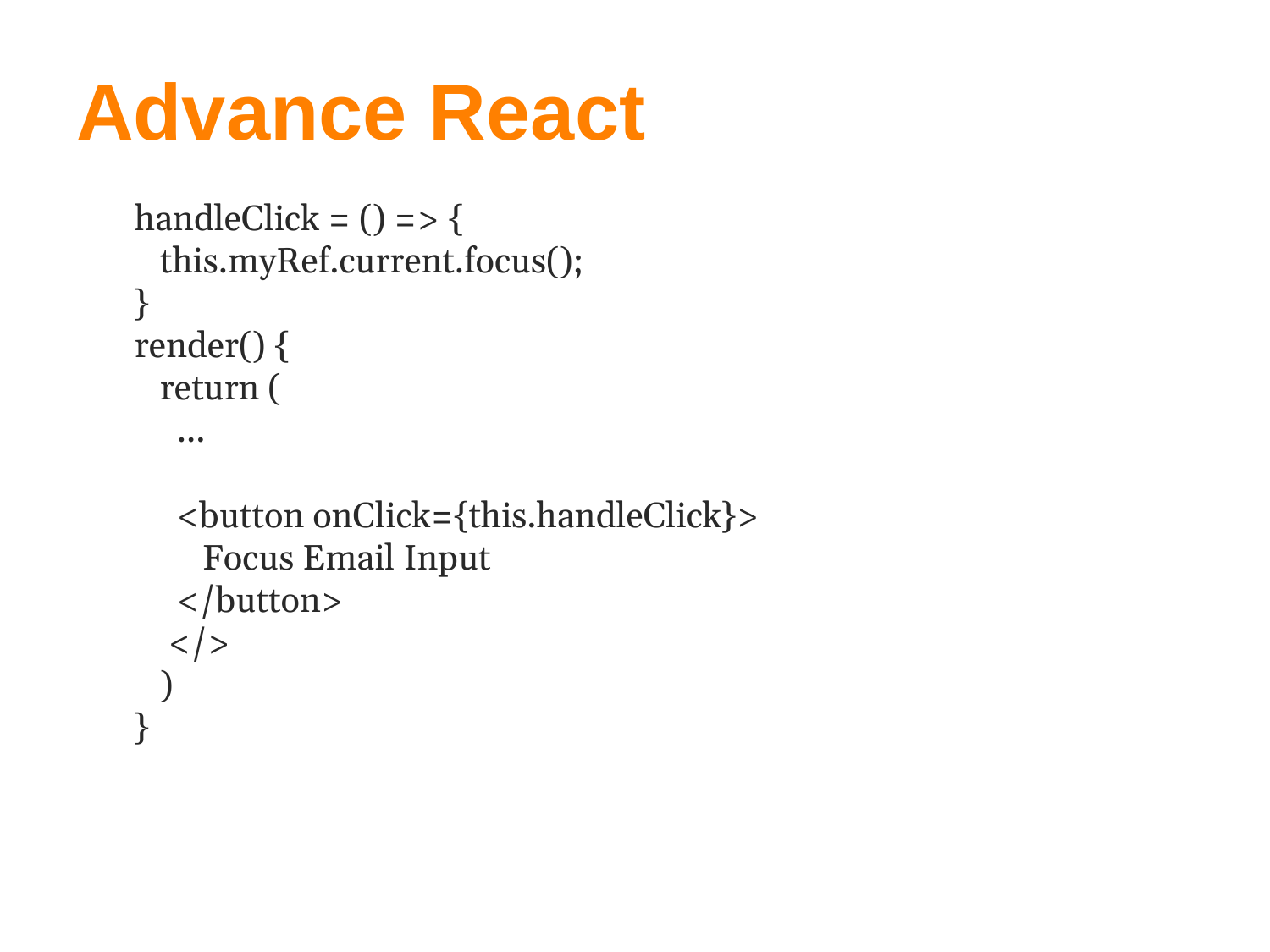

# Advance React
handleClick = () => {
   this.myRef.current.focus();
}
render() {
   return (
     ...

     <button onClick={this.handleClick}>
        Focus Email Input
     </button>
    </>
   )
}